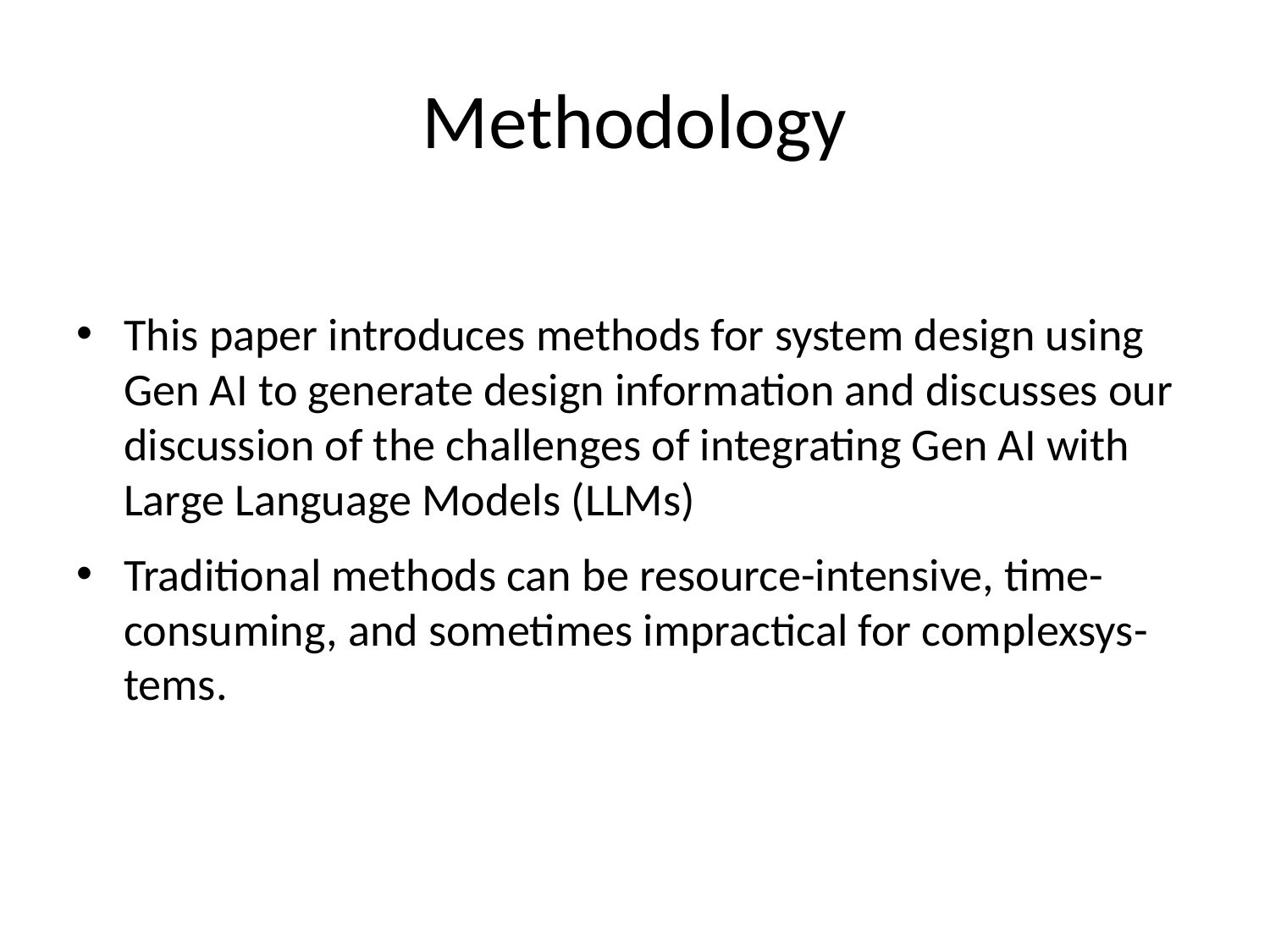

# Methodology

This paper introduces methods for system design using Gen AI to generate design information and discusses our discussion of the challenges of integrating Gen AI with Large Language Models (LLMs)
Traditional methods can be resource-intensive, time-consuming, and sometimes impractical for complexsys- tems.